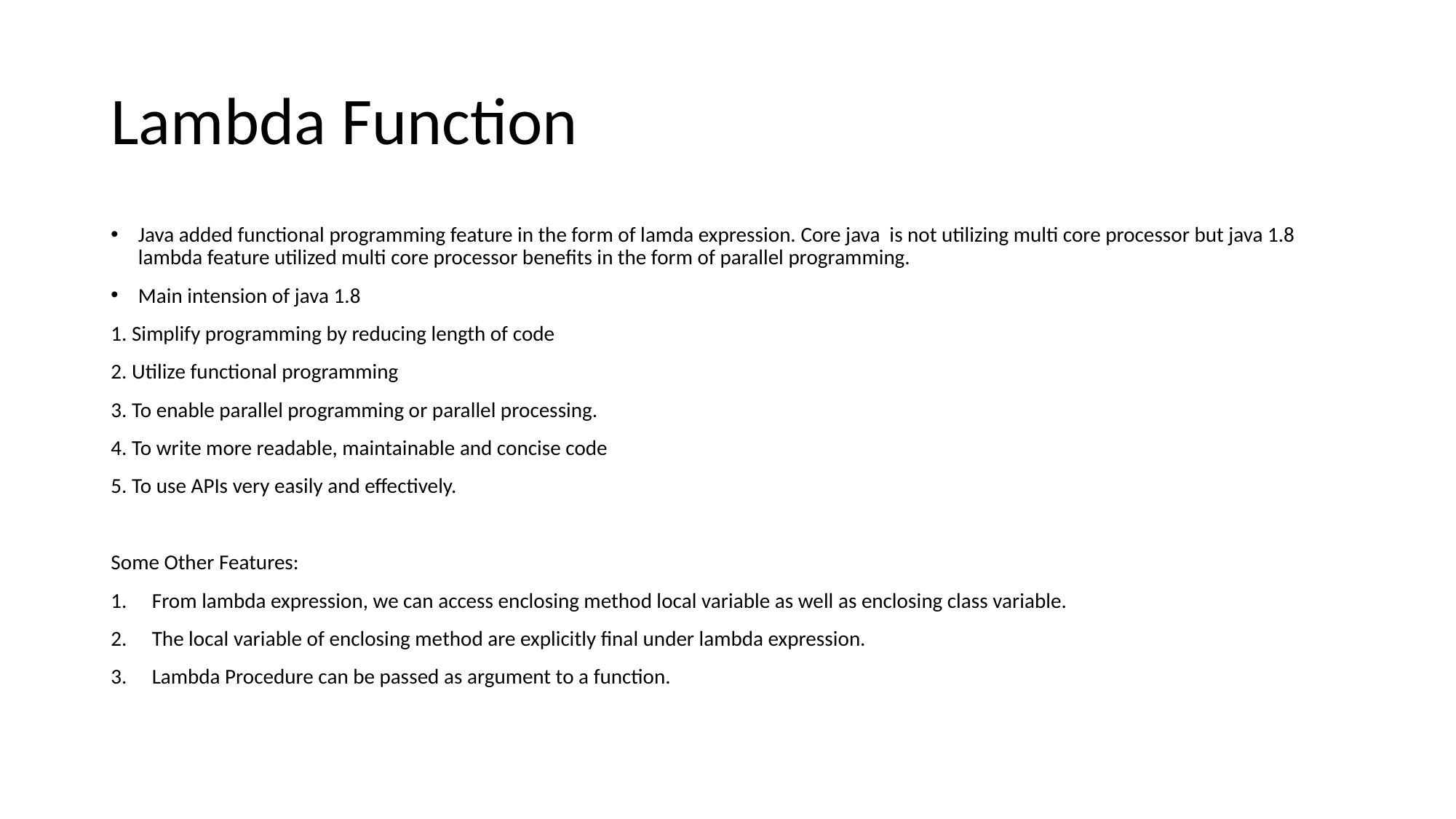

# Lambda Function
Java added functional programming feature in the form of lamda expression. Core java  is not utilizing multi core processor but java 1.8 lambda feature utilized multi core processor benefits in the form of parallel programming.
Main intension of java 1.8
1. Simplify programming by reducing length of code
2. Utilize functional programming
3. To enable parallel programming or parallel processing.
4. To write more readable, maintainable and concise code
5. To use APIs very easily and effectively.

Some Other Features:
From lambda expression, we can access enclosing method local variable as well as enclosing class variable.
The local variable of enclosing method are explicitly final under lambda expression.
Lambda Procedure can be passed as argument to a function.